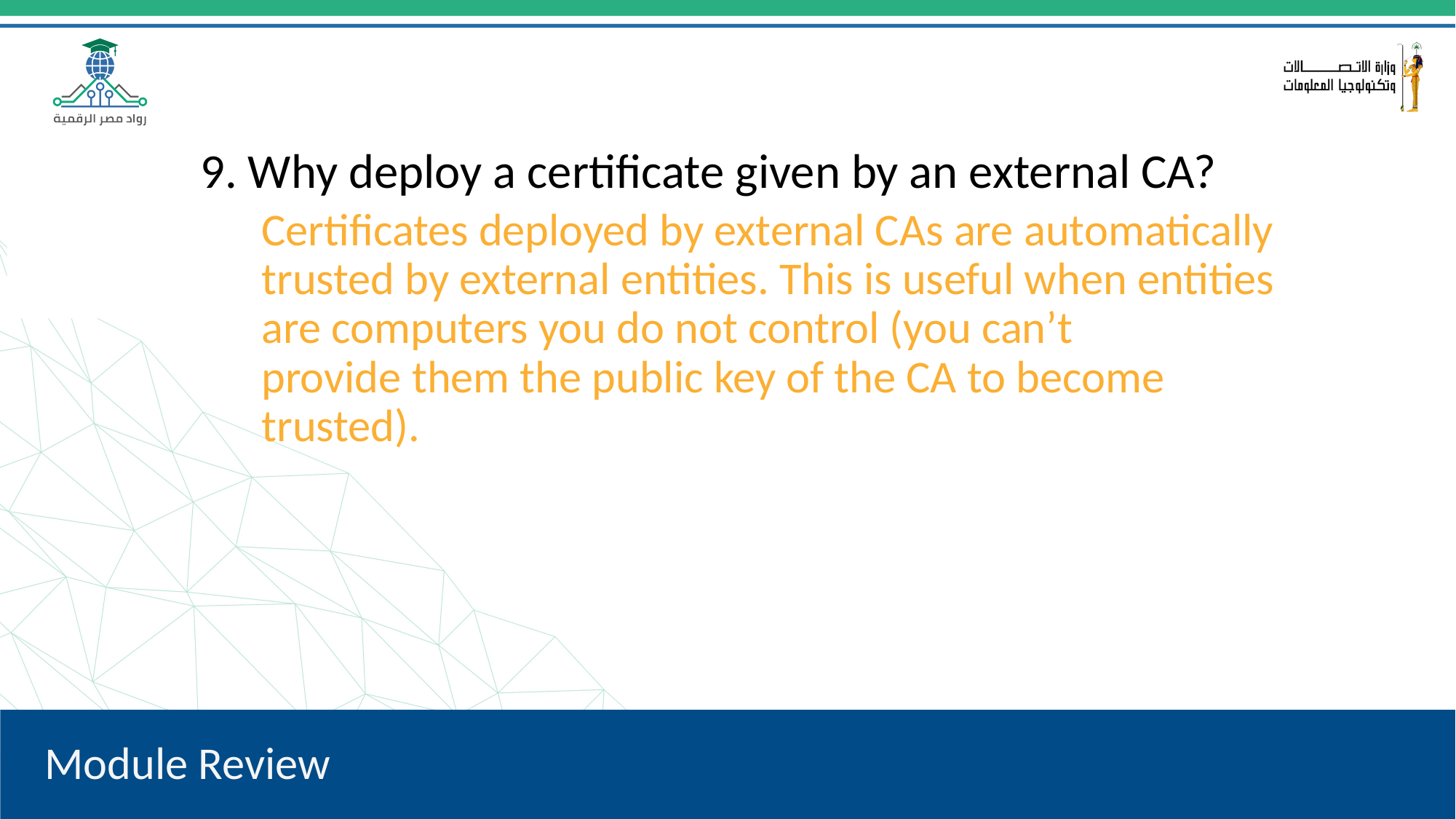

9. Why deploy a certificate given by an external CA?
Certificates deployed by external CAs are automatically trusted by external entities. This is useful when entities are computers you do not control (you can’t provide them the public key of the CA to become trusted).
# Module Review